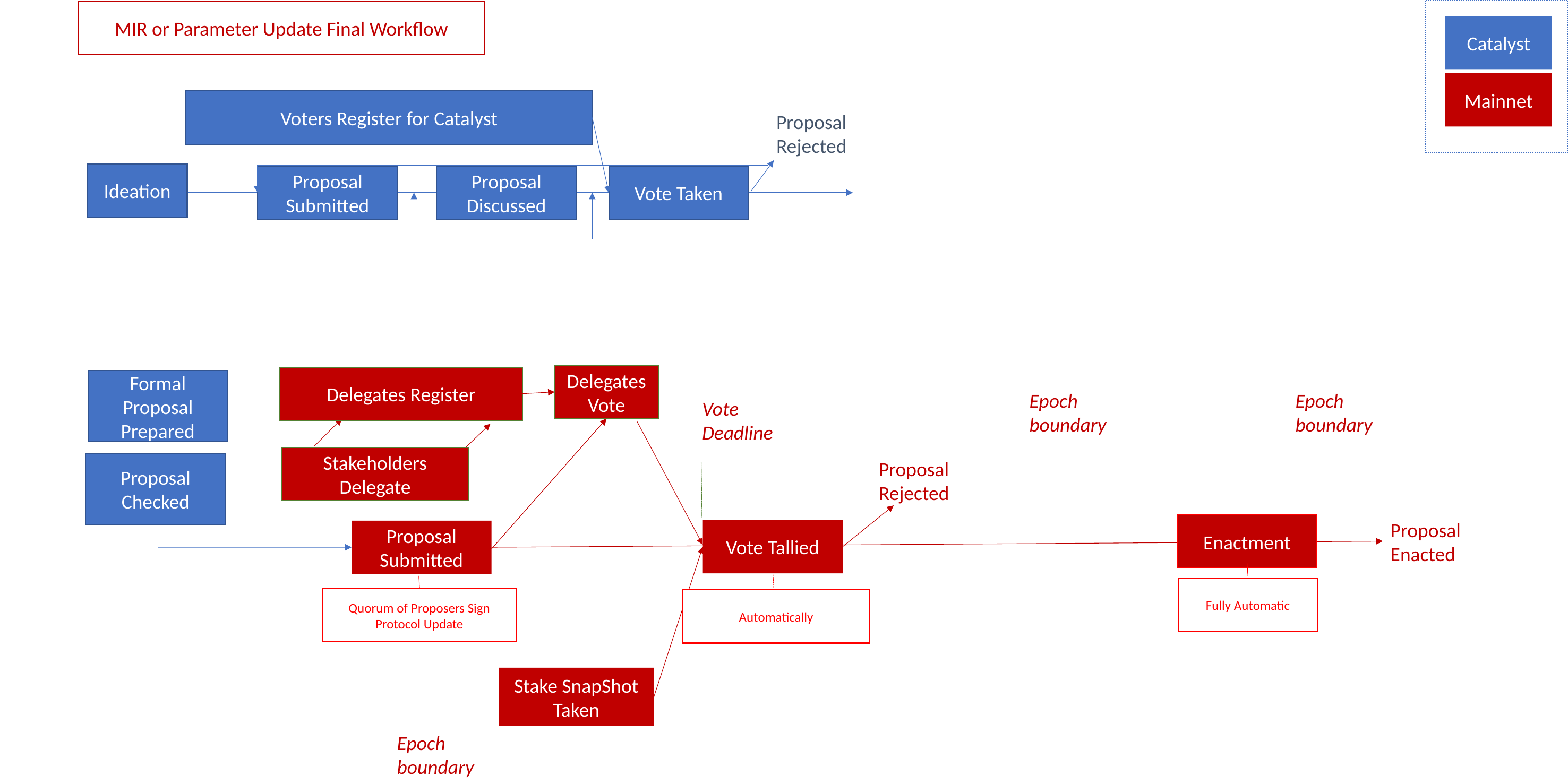

MIR or Parameter Update Final Workflow
Catalyst
Mainnet
Voters Register for Catalyst
Proposal
Rejected
Ideation
Vote Taken
Proposal Discussed
Proposal Submitted
Delegates Vote
Delegates Register
Formal
Proposal
Prepared
Epoch boundary
Epoch boundary
Vote Deadline
Stakeholders Delegate
Proposal
Rejected
Proposal
Checked
Proposal
Enacted
Enactment
Vote Tallied
Proposal Submitted
Fully Automatic
Quorum of Proposers Sign
Protocol Update
Automatically
Stake SnapShot
Taken
Epoch boundary